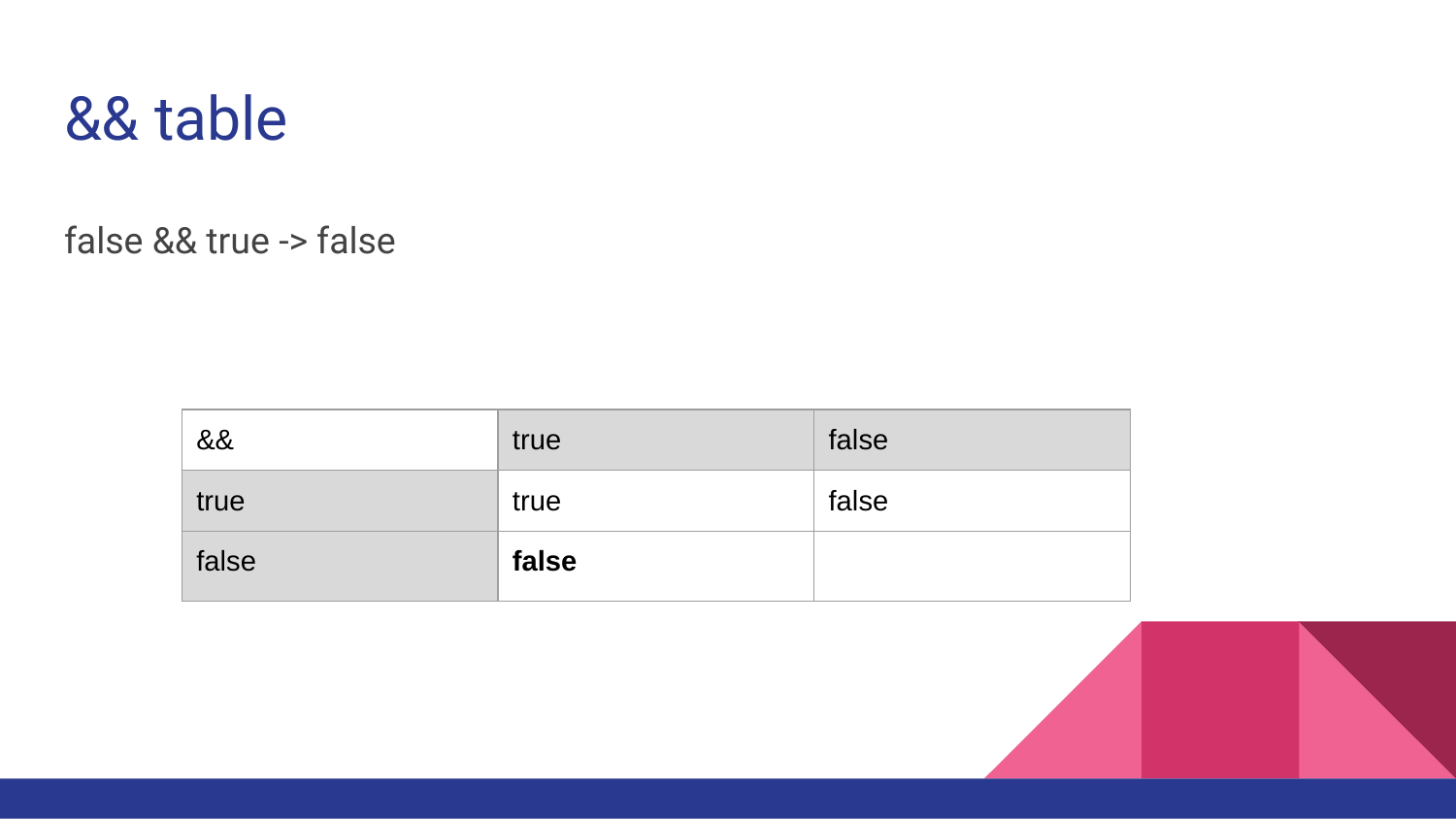

# && table
false && true -> false
| && | true | false |
| --- | --- | --- |
| true | true | false |
| false | false |  |